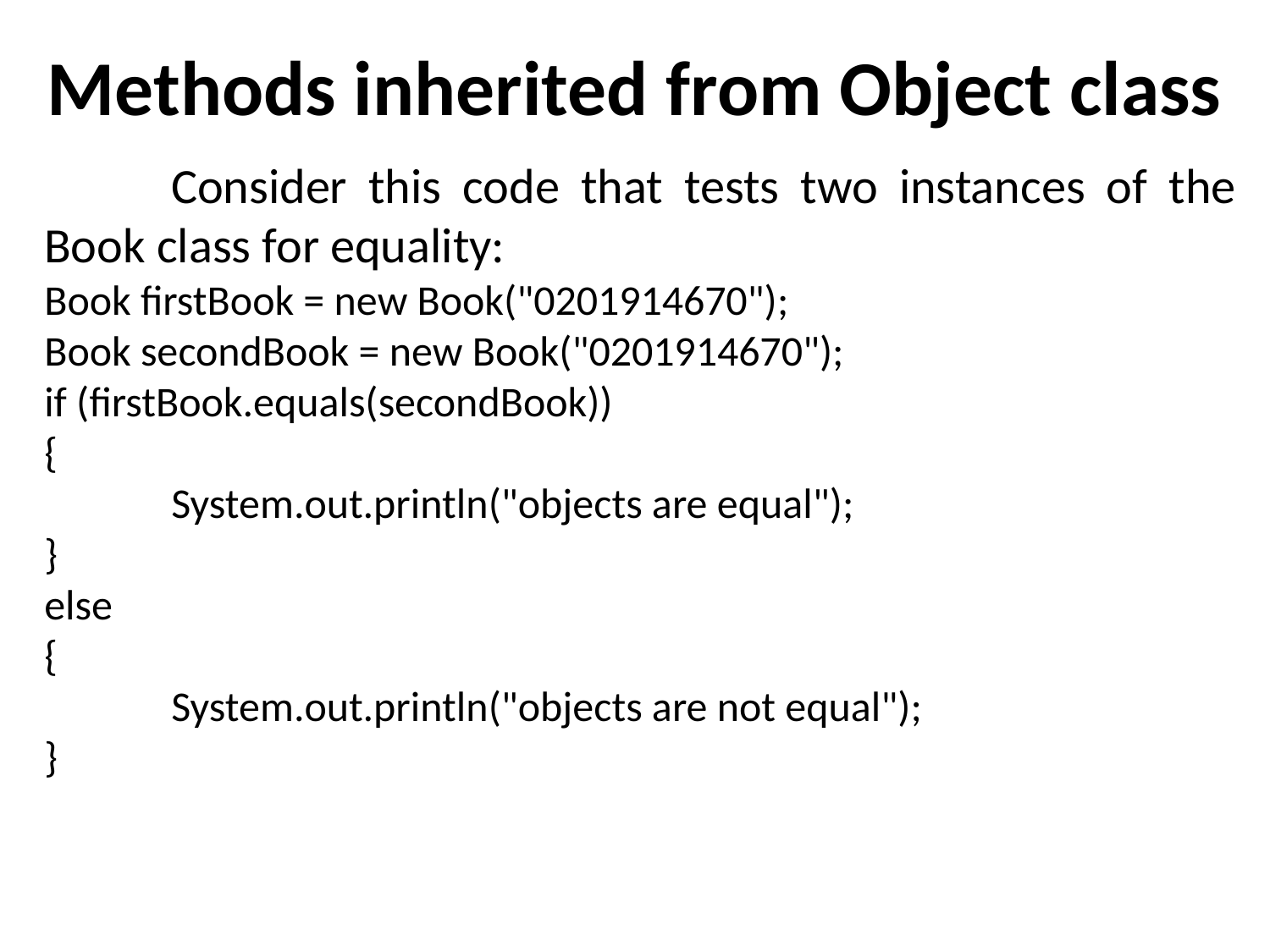

# Methods inherited from Object class
	Consider this code that tests two instances of the Book class for equality:
Book firstBook = new Book("0201914670");
Book secondBook = new Book("0201914670");
if (firstBook.equals(secondBook))
{
	System.out.println("objects are equal");
}
else
{
	System.out.println("objects are not equal");
}